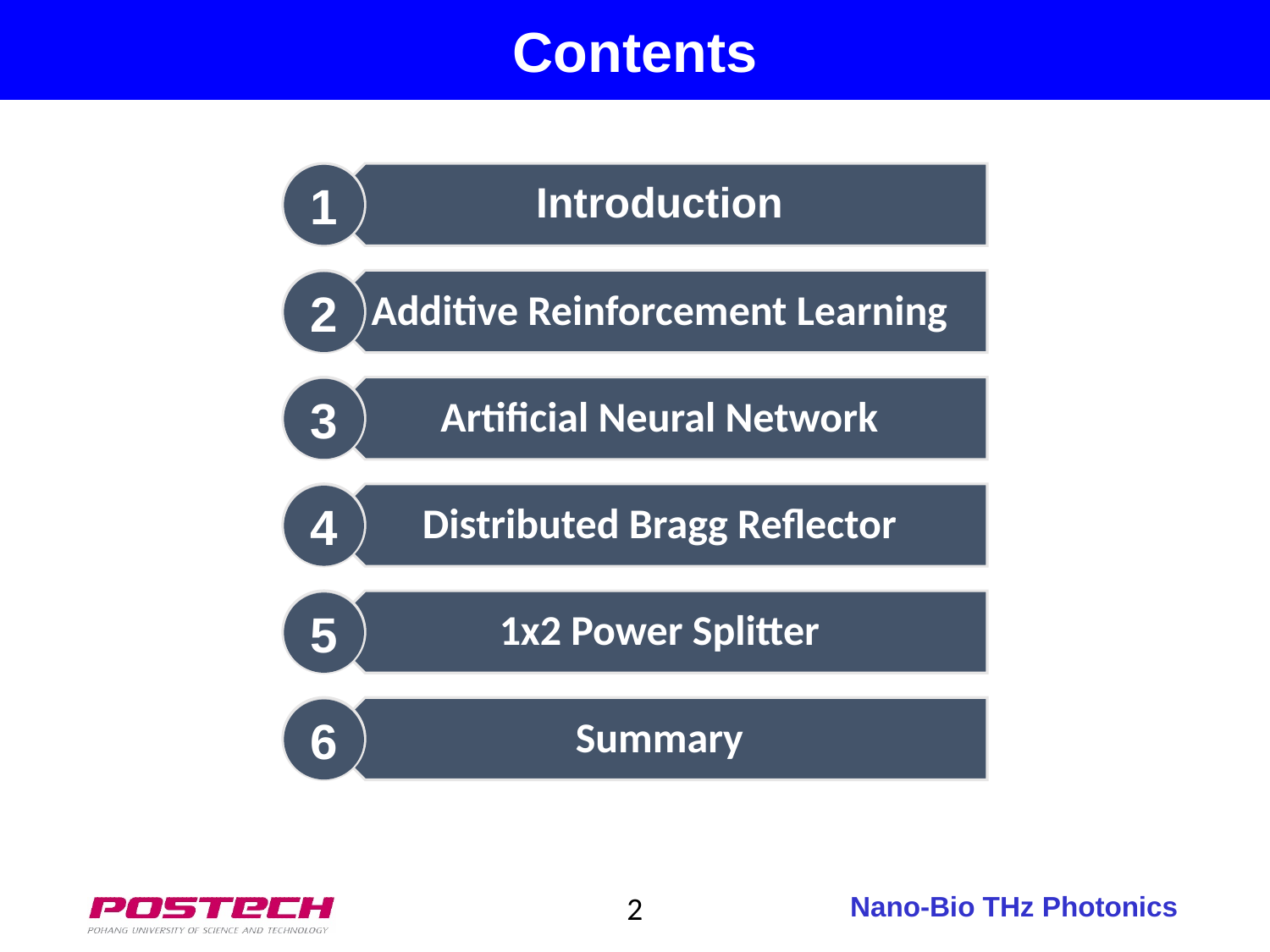

Contents
Introduction
Additive Reinforcement Learning
Artificial Neural Network
Distributed Bragg Reflector
1x2 Power Splitter
Summary
1
2
3
4
5
6
2